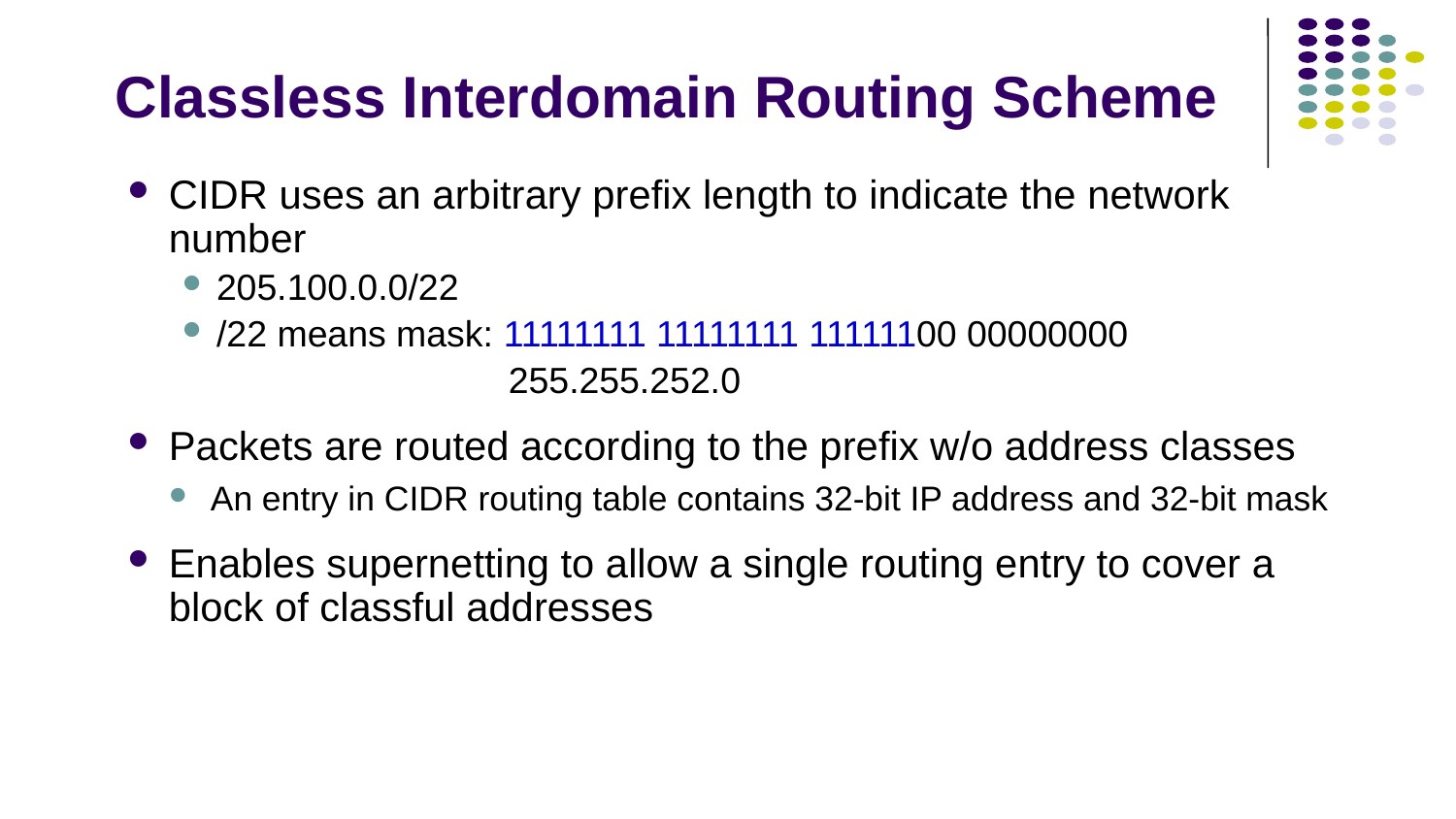

# Classless Interdomain Routing Scheme
CIDR uses an arbitrary prefix length to indicate the network number
205.100.0.0/22
/22 means mask: 11111111 11111111 11111100 00000000
                                255.255.252.0
Packets are routed according to the prefix w/o address classes
An entry in CIDR routing table contains 32-bit IP address and 32-bit mask
Enables supernetting to allow a single routing entry to cover a block of classful addresses